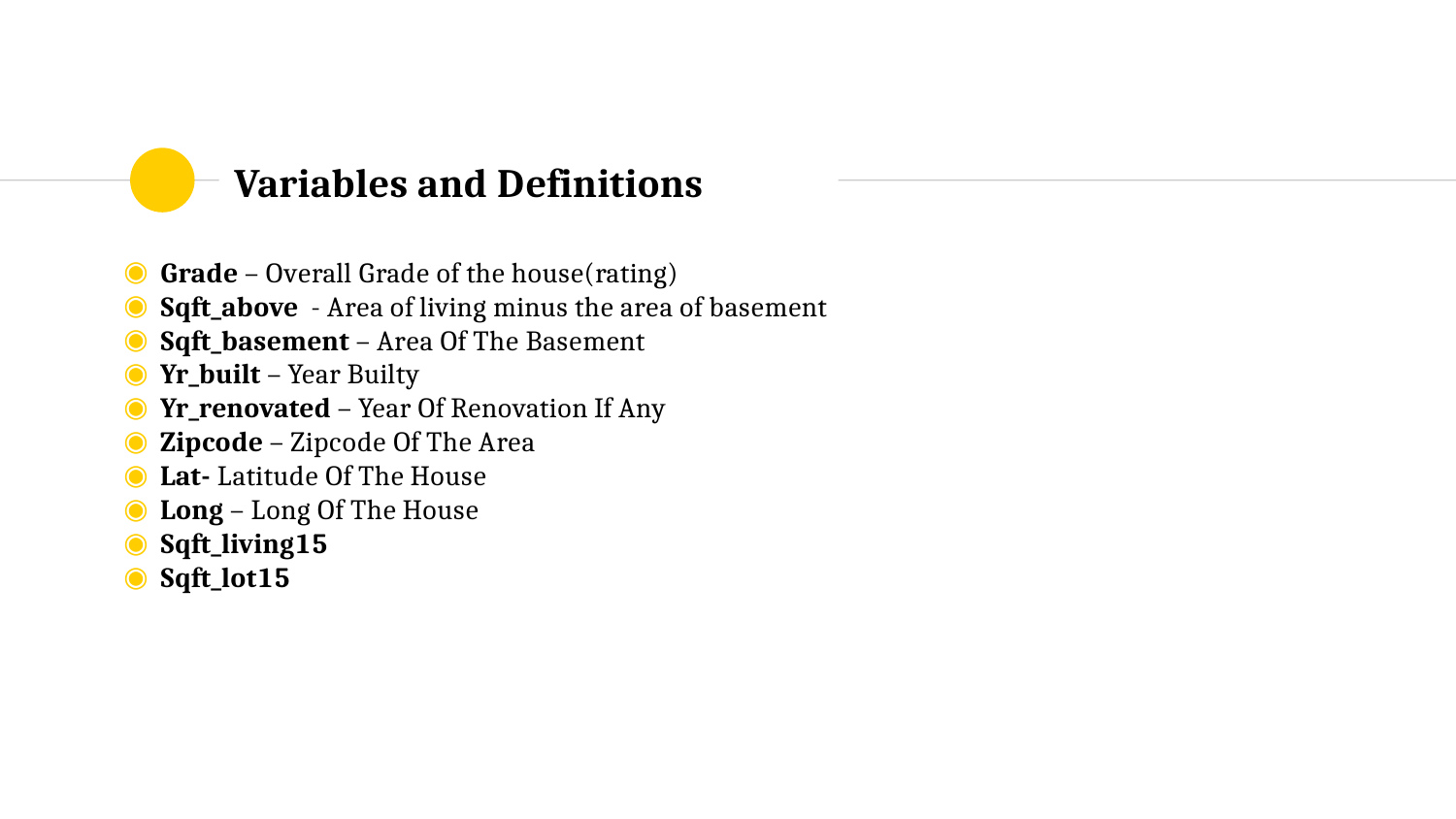

Variables and Definitions
Grade – Overall Grade of the house(rating)
Sqft_above  - Area of living minus the area of basement
Sqft_basement – Area Of The Basement
Yr_built – Year Builty
Yr_renovated – Year Of Renovation If Any
Zipcode – Zipcode Of The Area
Lat- Latitude Of The House
Long – Long Of The House
Sqft_living15
Sqft_lot15